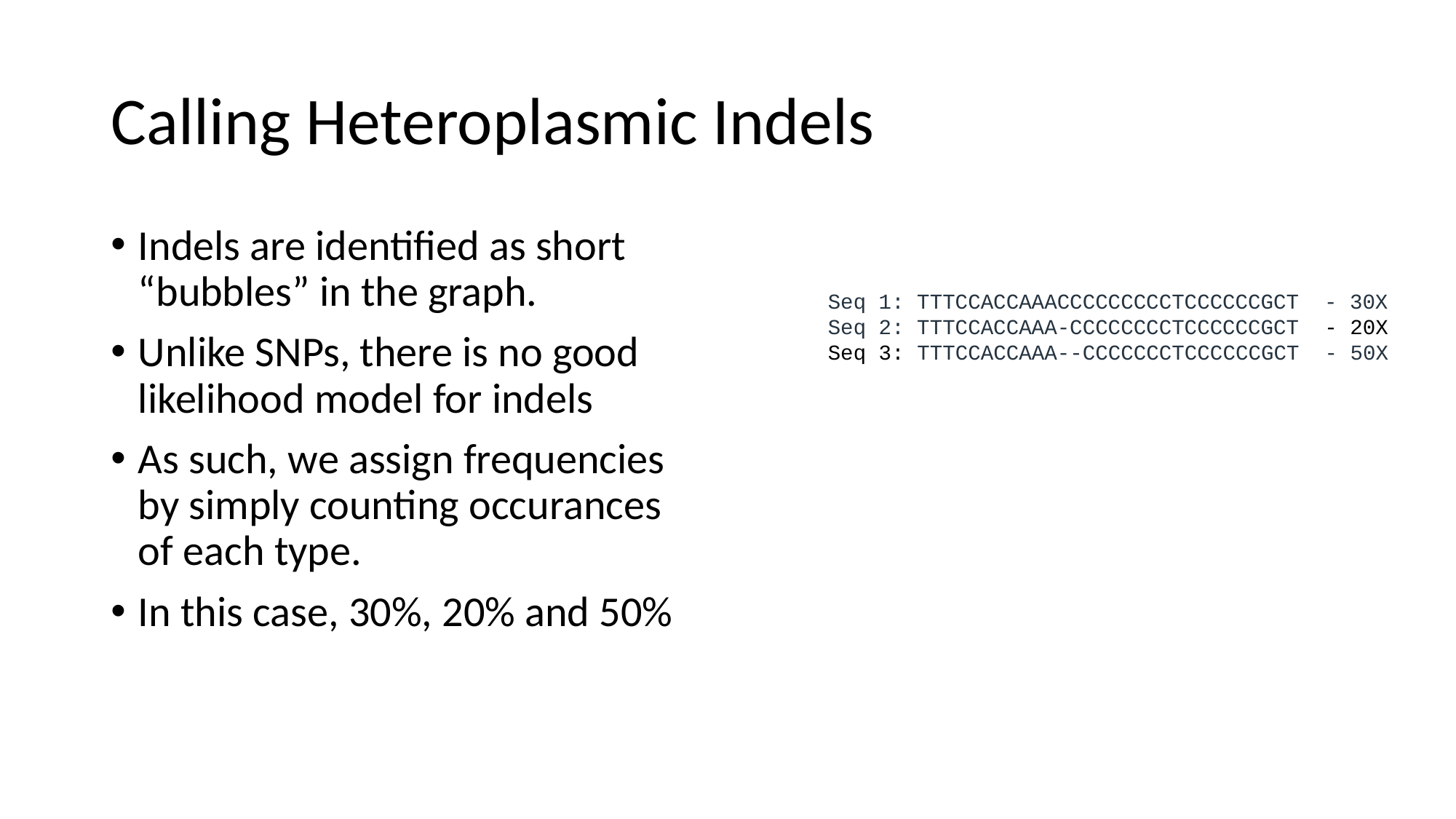

# Calling Heteroplasmic Indels
Indels are identified as short “bubbles” in the graph.
Unlike SNPs, there is no good likelihood model for indels
As such, we assign frequencies by simply counting occurances of each type.
In this case, 30%, 20% and 50%

Seq 1: TTTCCACCAAACCCCCCCCCTCCCCCCGCT  - 30X
Seq 2: TTTCCACCAAA-CCCCCCCCTCCCCCCGCT  - 20X
Seq 3: TTTCCACCAAA--CCCCCCCTCCCCCCGCT  - 50X